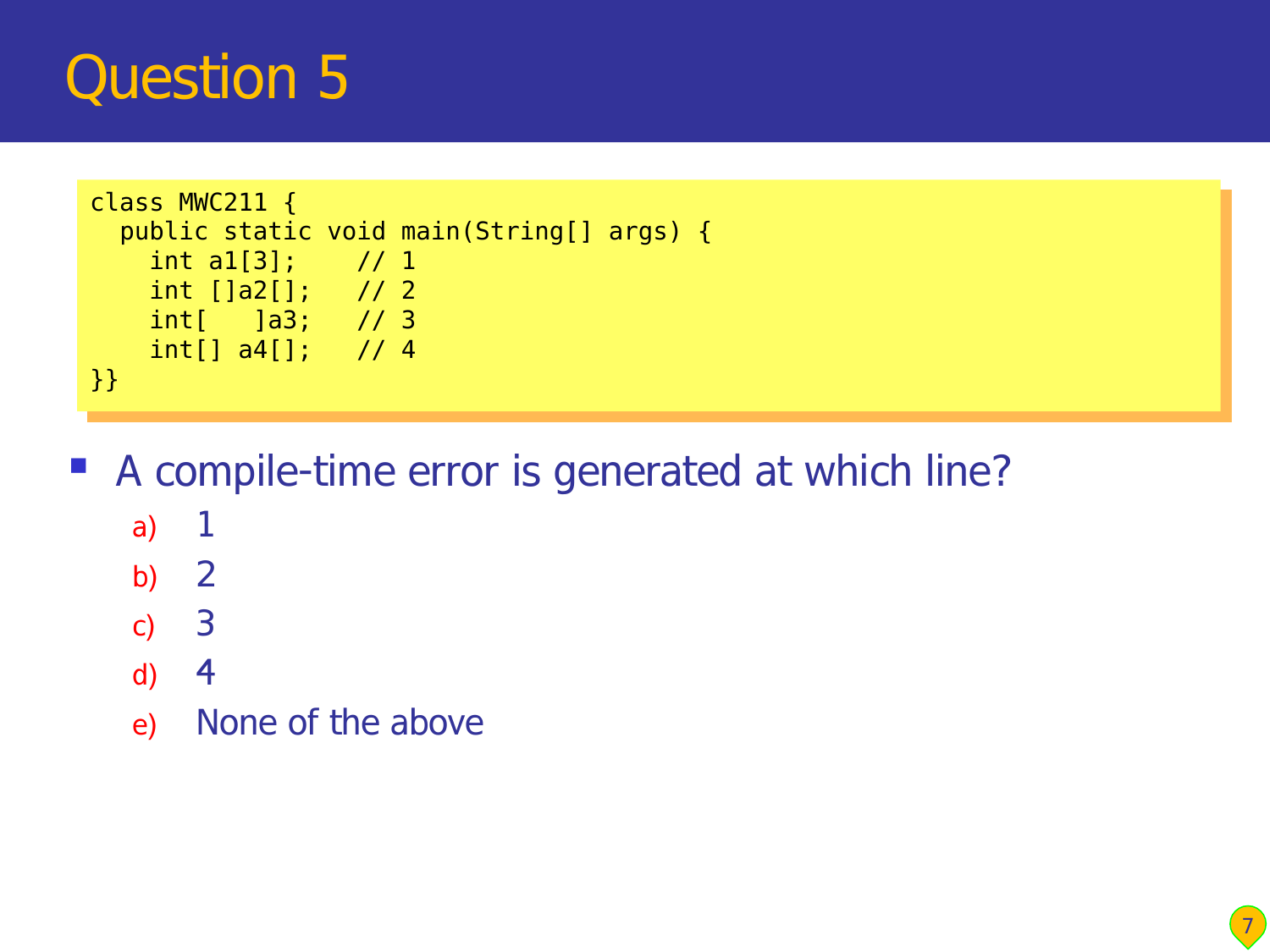

# Question 5
class MWC211 {
  public static void main(String[] args) {
    int a1[3];    // 1
    int []a2[];   // 2
    int[   ]a3;   // 3
    int[] a4[];   // 4
}}
A compile-time error is generated at which line?
1
2
3
4
None of the above
7